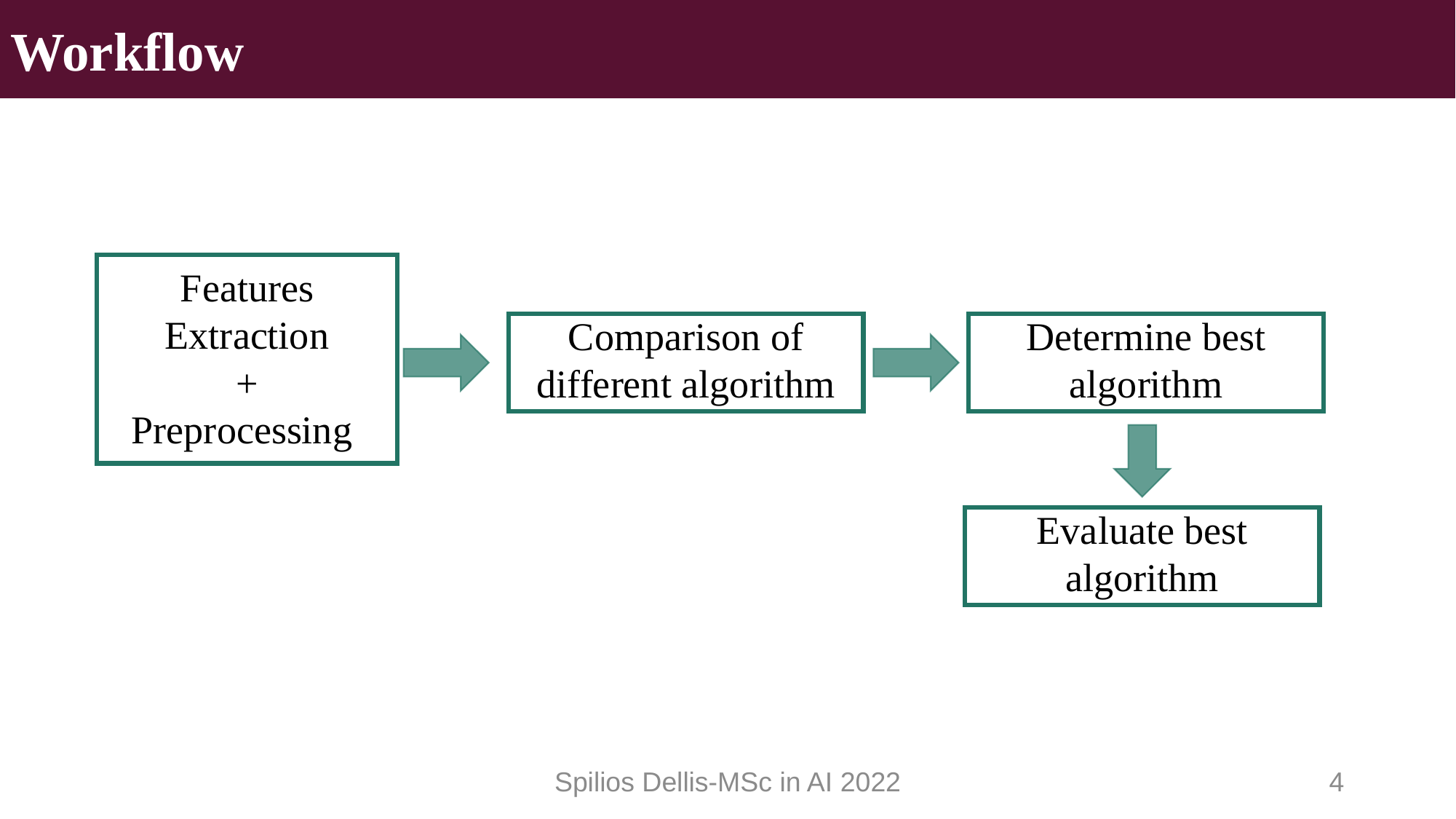

Workflow

Features Extraction
+
Preprocessing
Comparison of different algorithm

Determine best algorithm

Evaluate best algorithm

Spilios Dellis-MSc in AI 2022
4